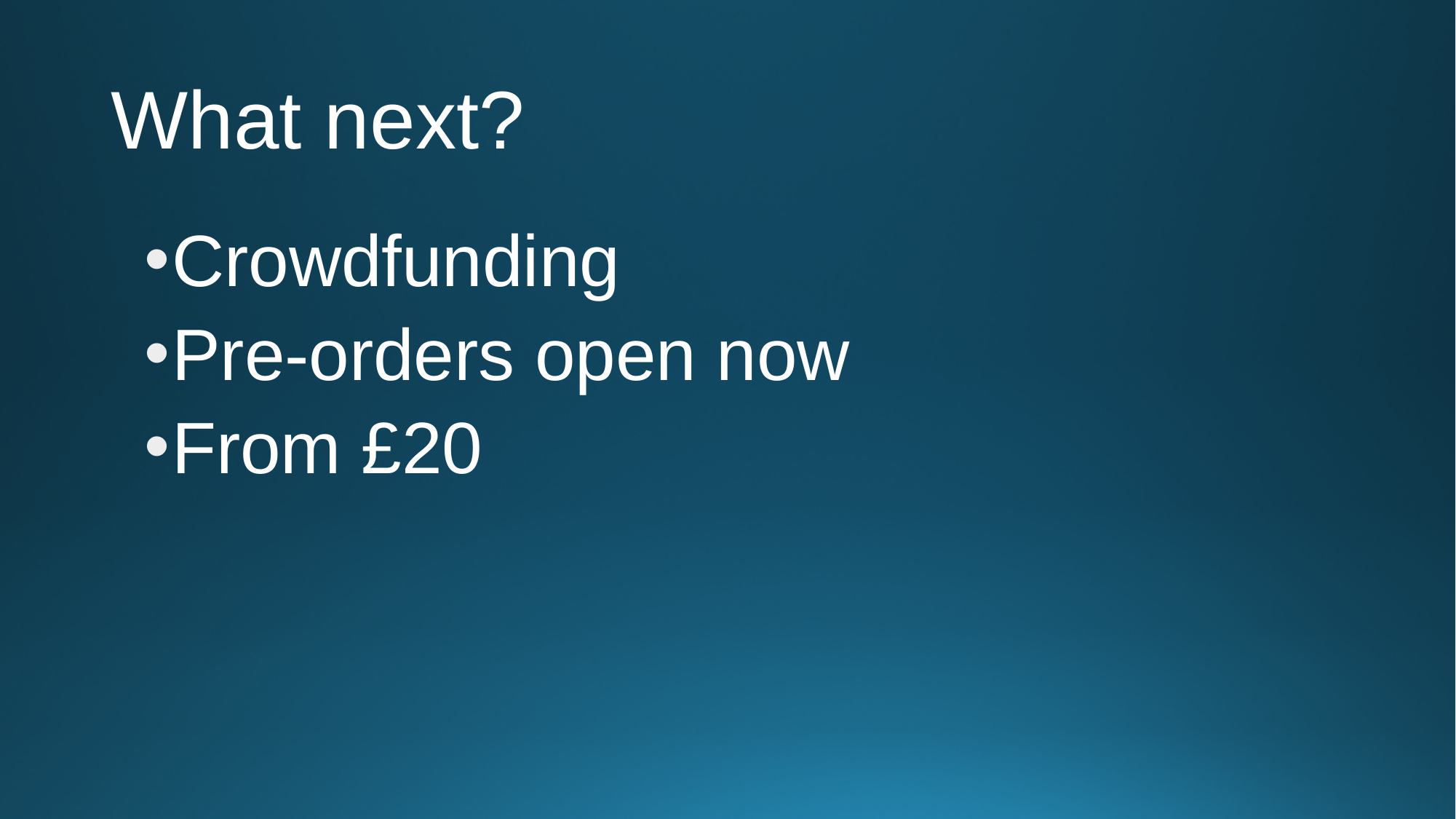

# What next?
Crowdfunding
Pre-orders open now
From £20